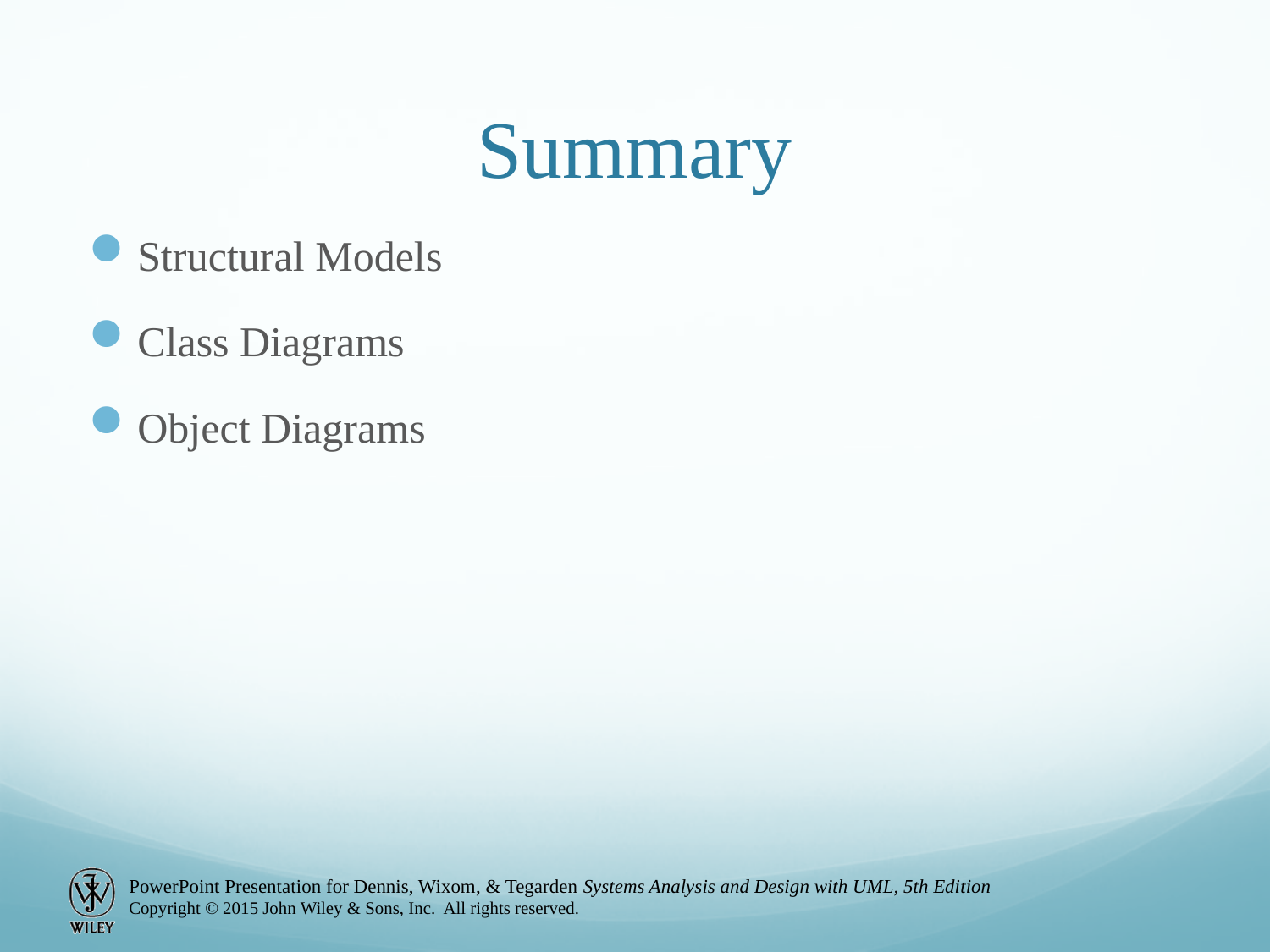

# Summary
Structural Models
Class Diagrams
Object Diagrams